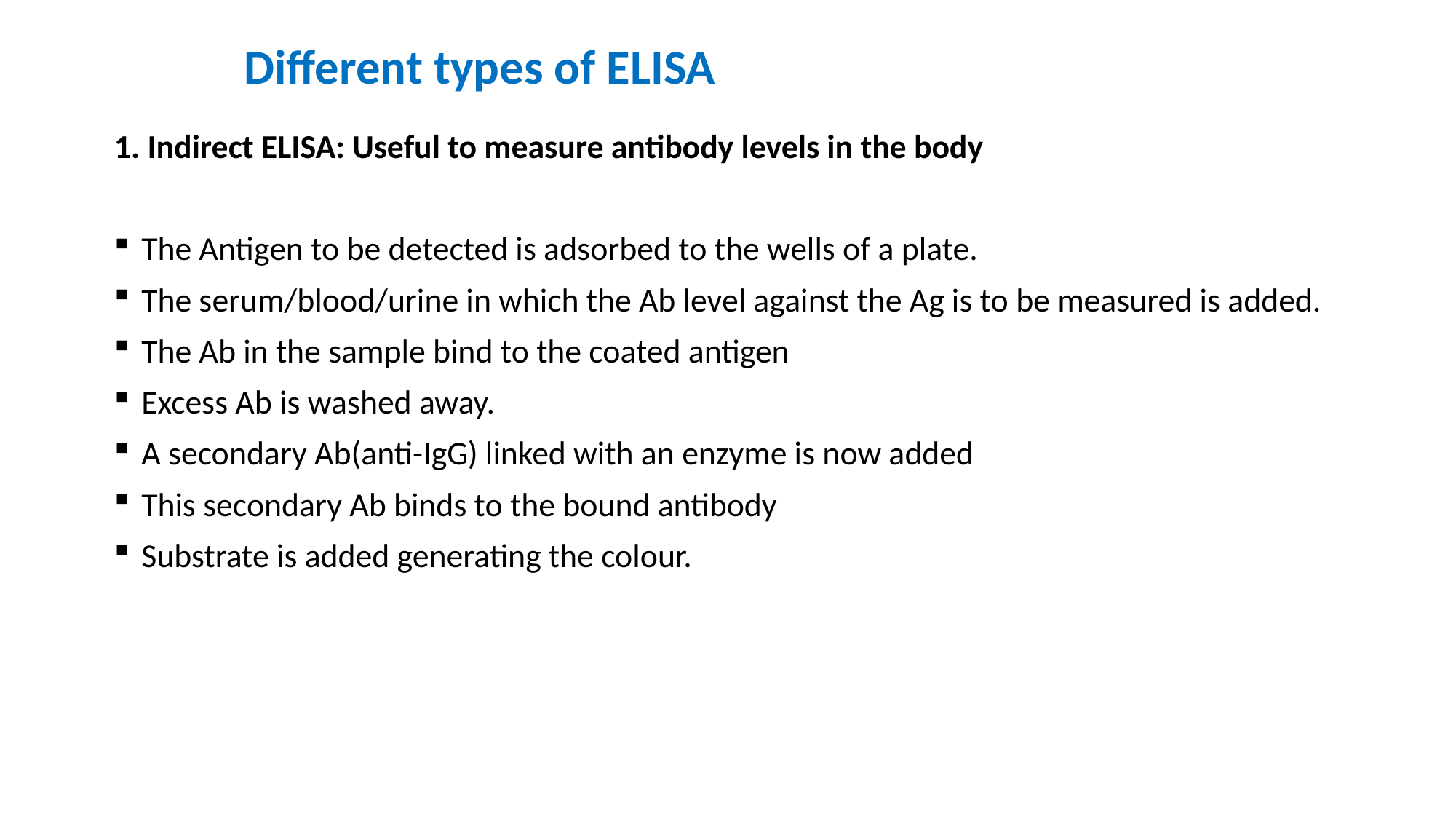

# Different types of ELISA
1. Indirect ELISA: Useful to measure antibody levels in the body

The Antigen to be detected is adsorbed to the wells of a plate.
The serum/blood/urine in which the Ab level against the Ag is to be measured is added.
The Ab in the sample bind to the coated antigen
Excess Ab is washed away.
A secondary Ab(anti-IgG) linked with an enzyme is now added
This secondary Ab binds to the bound antibody
Substrate is added generating the colour.